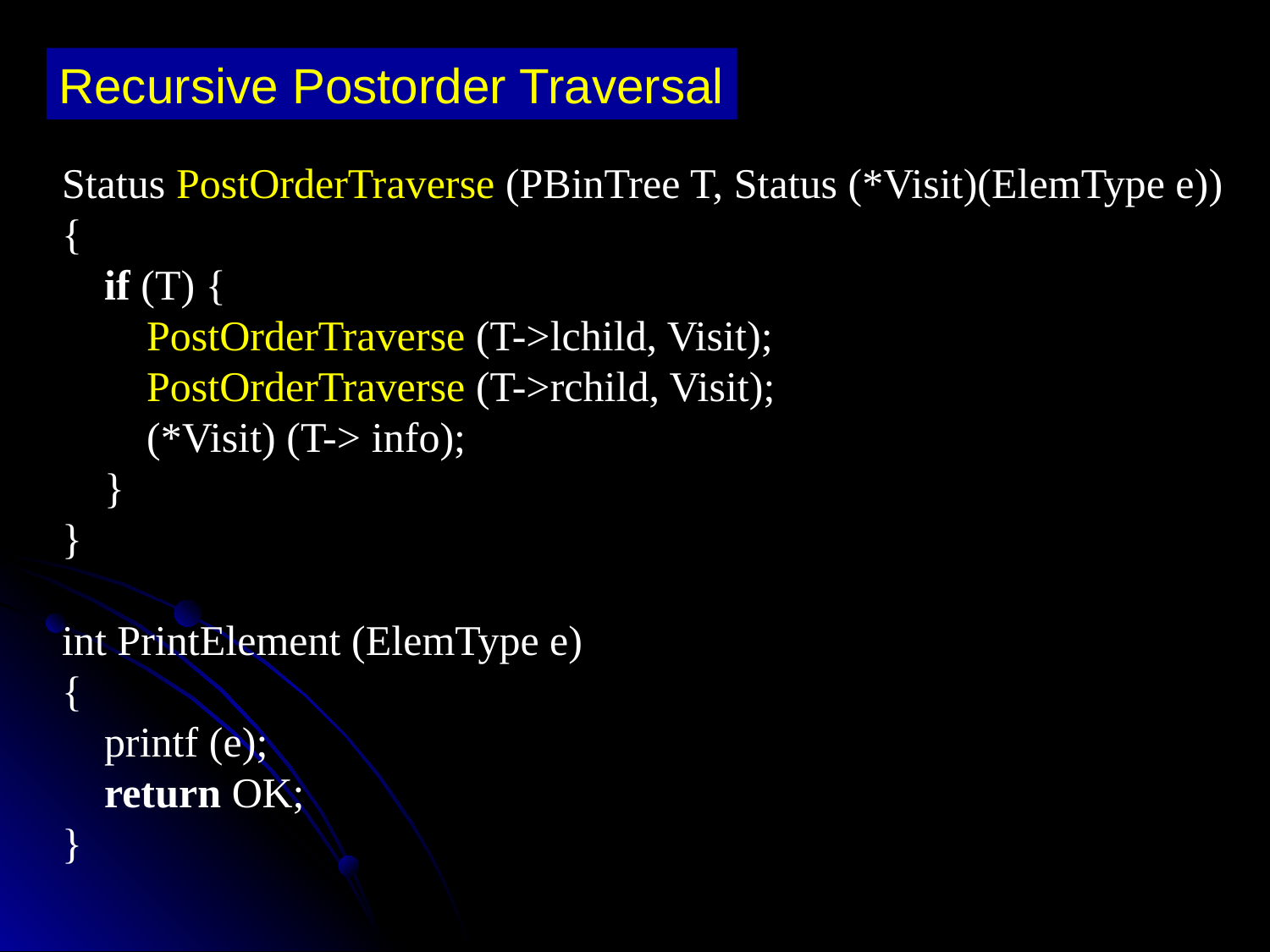

Recursive Postorder Traversal
Status PostOrderTraverse (PBinTree T, Status (*Visit)(ElemType e))
{
    if (T) {
        PostOrderTraverse (T->lchild, Visit);
        PostOrderTraverse (T->rchild, Visit);
        (*Visit) (T-> info);
    }
}

int PrintElement (ElemType e)
{
    printf (e);
    return OK;
}